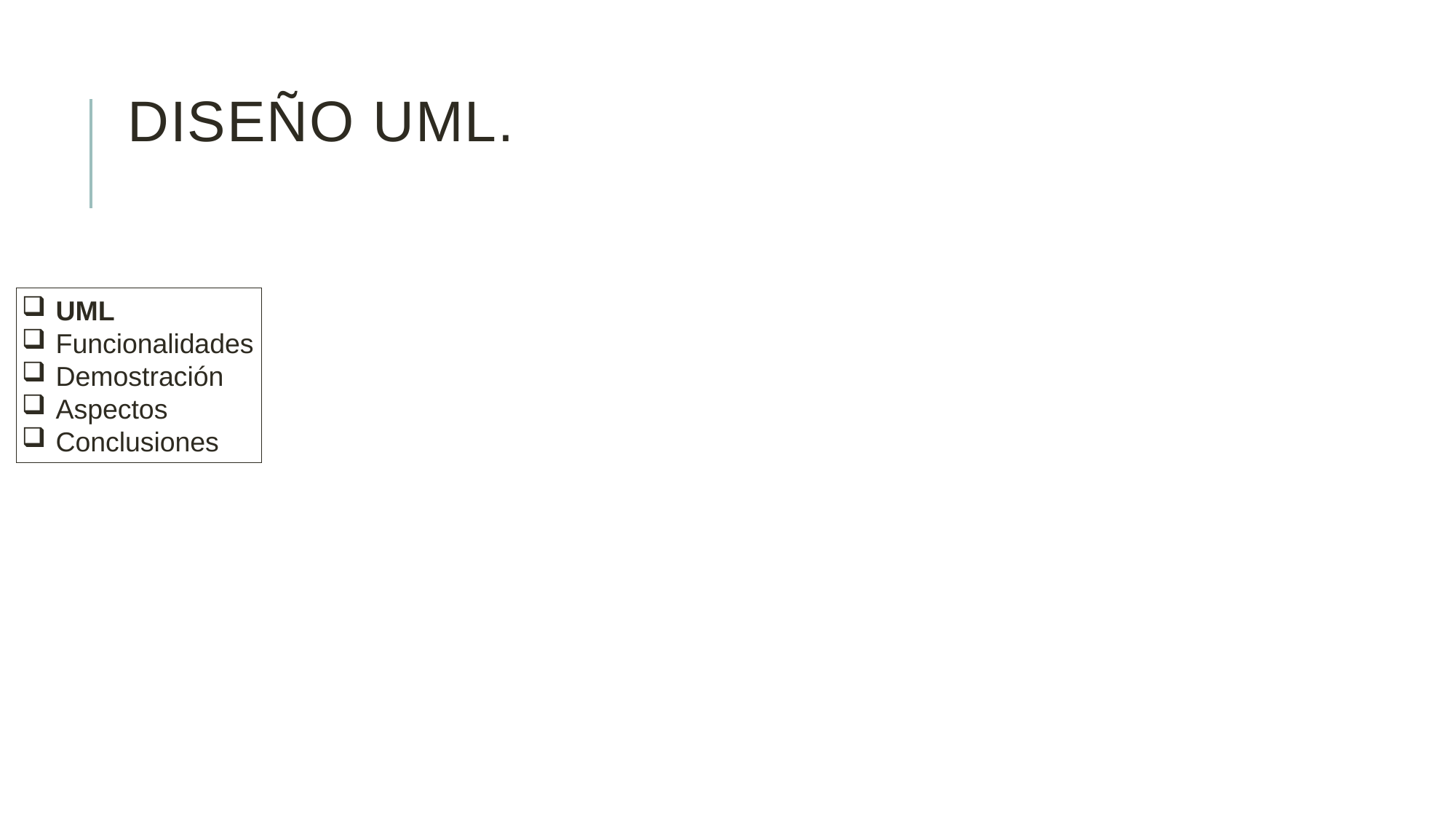

# Diseño uml.

UML
Funcionalidades
Demostración
Aspectos
Conclusiones